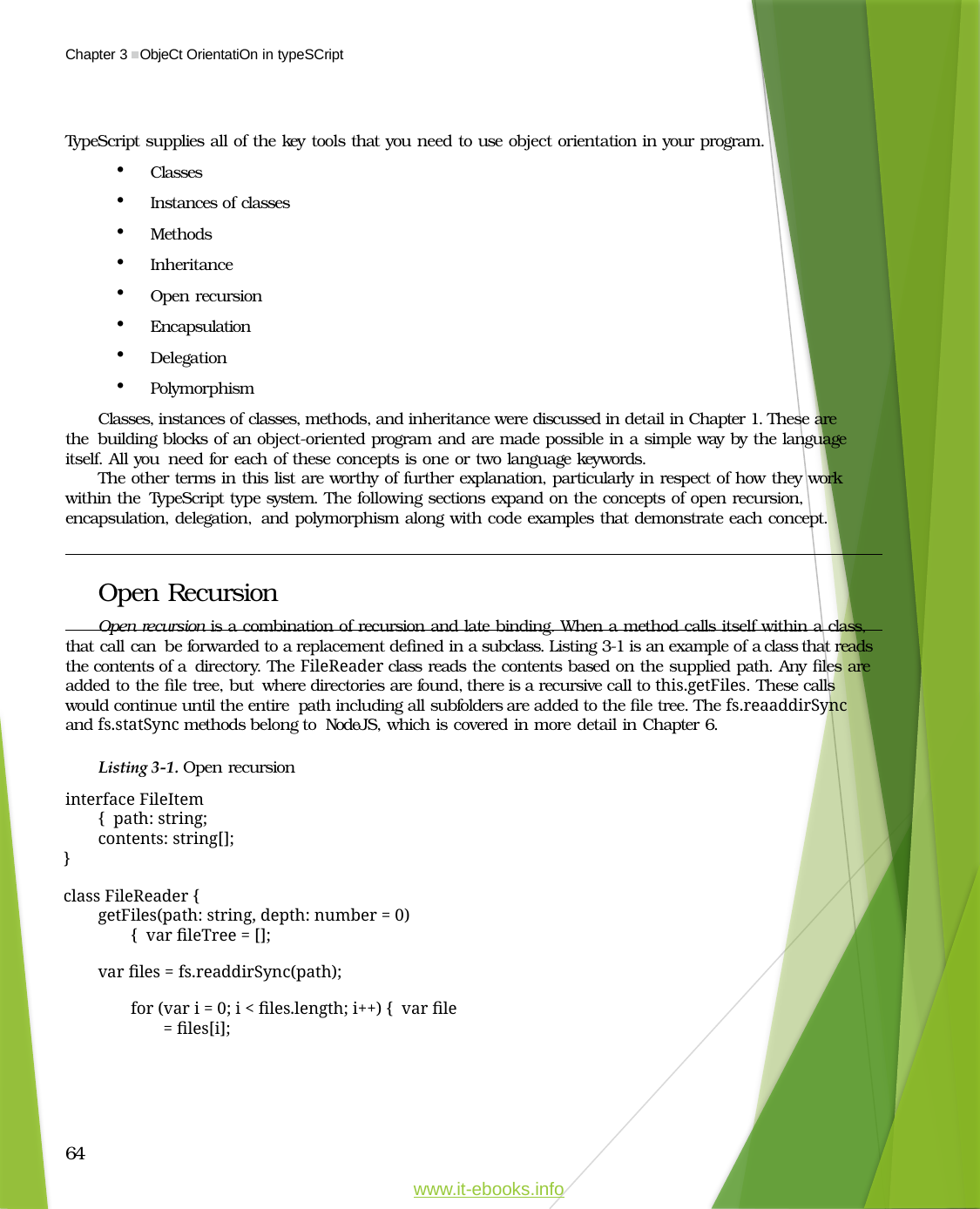

Chapter 3 ■ ObjeCt OrientatiOn in typeSCript
#
TypeScript supplies all of the key tools that you need to use object orientation in your program.
Classes
Instances of classes
Methods
Inheritance
Open recursion
Encapsulation
Delegation
Polymorphism
Classes, instances of classes, methods, and inheritance were discussed in detail in Chapter 1. These are the  building blocks of an object-oriented program and are made possible in a simple way by the language itself. All you  need for each of these concepts is one or two language keywords.
The other terms in this list are worthy of further explanation, particularly in respect of how they work within the  TypeScript type system. The following sections expand on the concepts of open recursion, encapsulation, delegation,  and polymorphism along with code examples that demonstrate each concept.

Open Recursion
Open recursion is a combination of recursion and late binding. When a method calls itself within a class, that call can  be forwarded to a replacement defined in a subclass. Listing 3-1 is an example of a class that reads the contents of a  directory. The FileReader class reads the contents based on the supplied path. Any files are added to the file tree, but  where directories are found, there is a recursive call to this.getFiles. These calls would continue until the entire  path including all subfolders are added to the file tree. The fs.reaaddirSync and fs.statSync methods belong to  NodeJS, which is covered in more detail in Chapter 6.

Listing 3-1. Open recursion
interface FileItem {  path: string;  contents: string[];
}

class FileReader {
getFiles(path: string, depth: number = 0) {  var fileTree = [];

var files = fs.readdirSync(path);

for (var i = 0; i < files.length; i++) {  var file = files[i];

64
www.it-ebooks.info